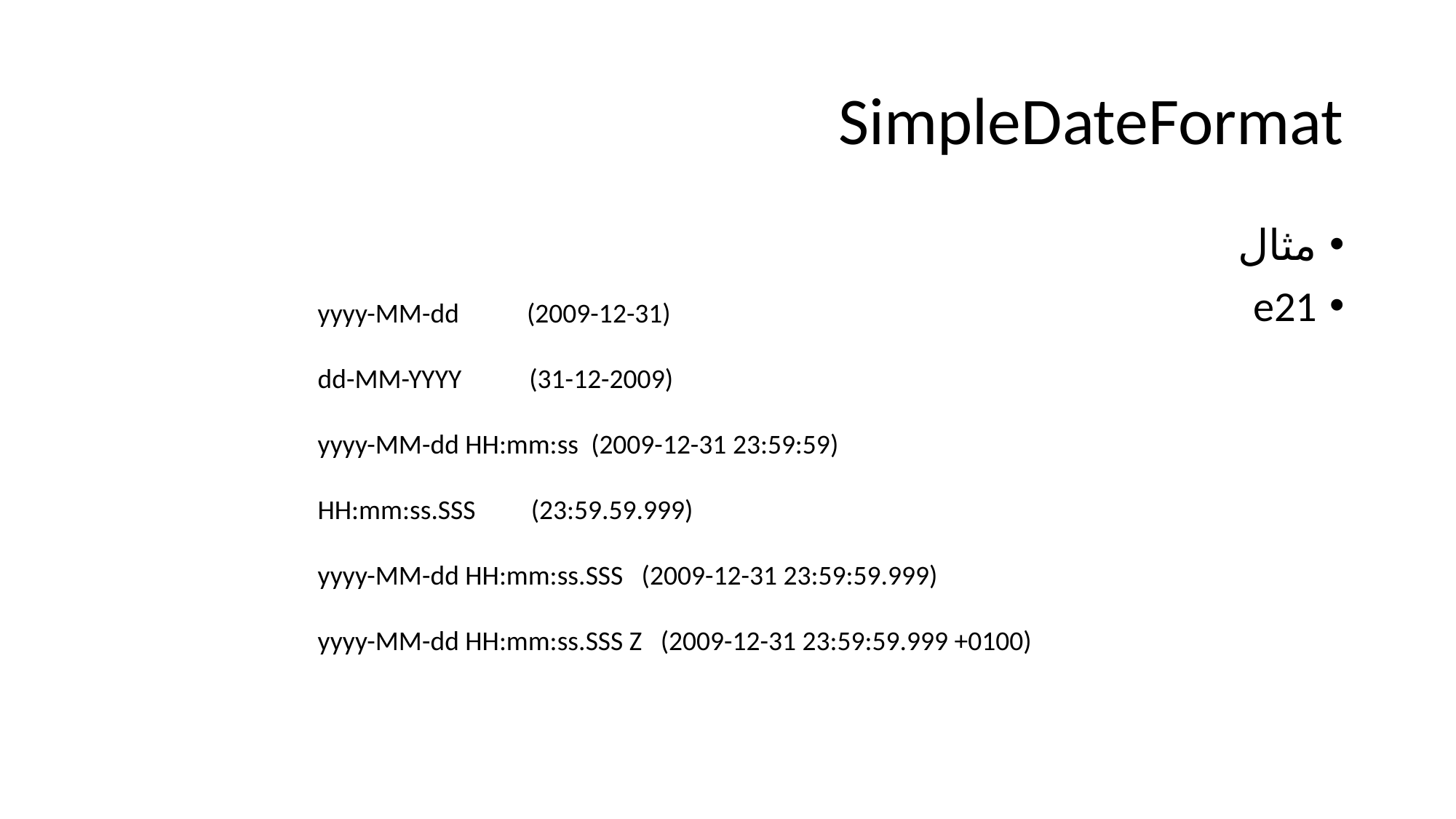

# SimpleDateFormat
مثال
e21
yyyy-MM-dd           (2009-12-31)

dd-MM-YYYY           (31-12-2009)

yyyy-MM-dd HH:mm:ss  (2009-12-31 23:59:59)

HH:mm:ss.SSS         (23:59.59.999)

yyyy-MM-dd HH:mm:ss.SSS   (2009-12-31 23:59:59.999)

yyyy-MM-dd HH:mm:ss.SSS Z   (2009-12-31 23:59:59.999 +0100)